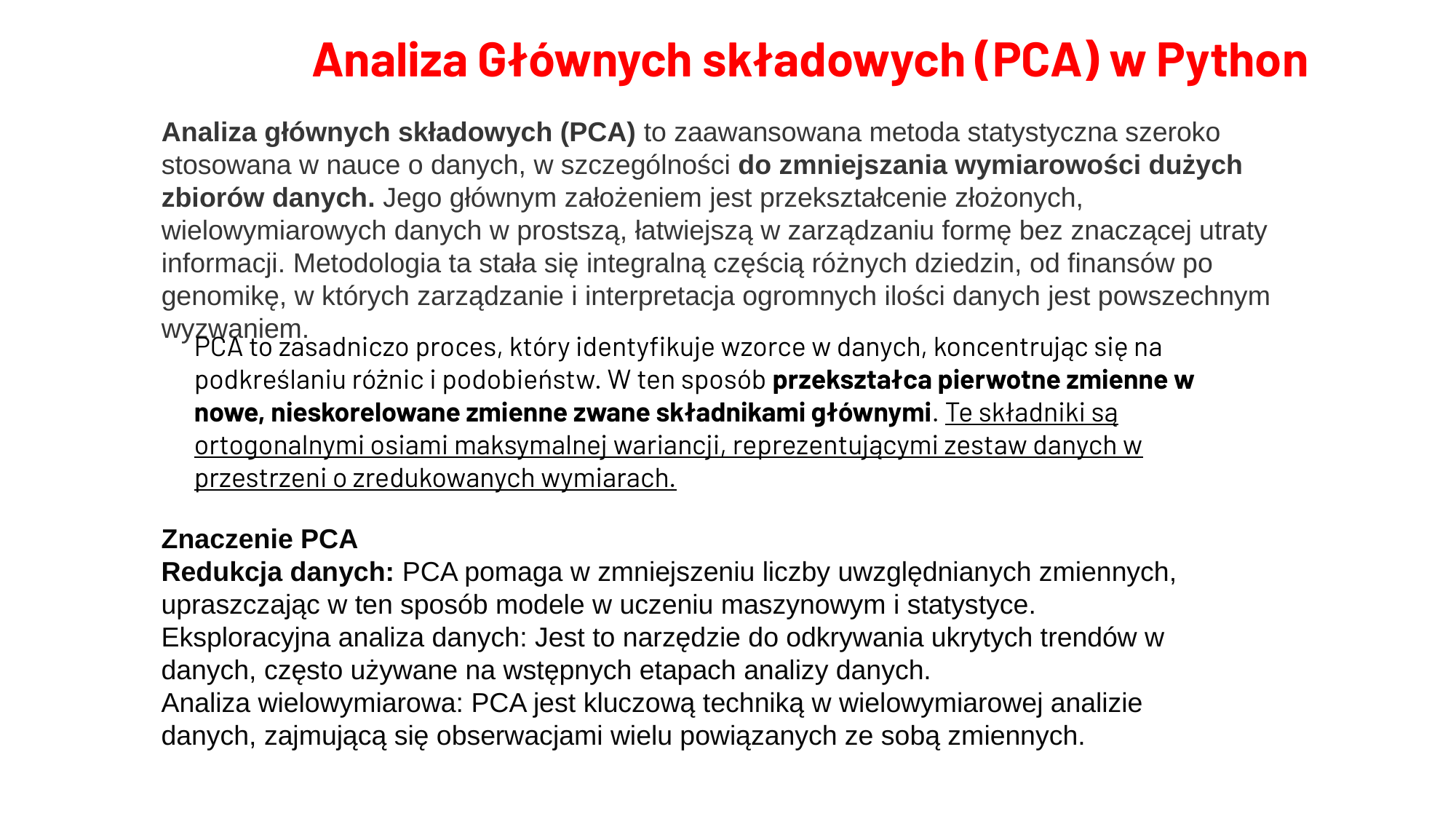

Analiza Głównych składowych (PCA) w Python
Analiza głównych składowych (PCA) to zaawansowana metoda statystyczna szeroko stosowana w nauce o danych, w szczególności do zmniejszania wymiarowości dużych zbiorów danych. Jego głównym założeniem jest przekształcenie złożonych, wielowymiarowych danych w prostszą, łatwiejszą w zarządzaniu formę bez znaczącej utraty informacji. Metodologia ta stała się integralną częścią różnych dziedzin, od finansów po genomikę, w których zarządzanie i interpretacja ogromnych ilości danych jest powszechnym wyzwaniem.
PCA to zasadniczo proces, który identyfikuje wzorce w danych, koncentrując się na podkreślaniu różnic i podobieństw. W ten sposób przekształca pierwotne zmienne w nowe, nieskorelowane zmienne zwane składnikami głównymi. Te składniki są ortogonalnymi osiami maksymalnej wariancji, reprezentującymi zestaw danych w przestrzeni o zredukowanych wymiarach.
Znaczenie PCA
Redukcja danych: PCA pomaga w zmniejszeniu liczby uwzględnianych zmiennych, upraszczając w ten sposób modele w uczeniu maszynowym i statystyce.
Eksploracyjna analiza danych: Jest to narzędzie do odkrywania ukrytych trendów w danych, często używane na wstępnych etapach analizy danych.
Analiza wielowymiarowa: PCA jest kluczową techniką w wielowymiarowej analizie danych, zajmującą się obserwacjami wielu powiązanych ze sobą zmiennych.